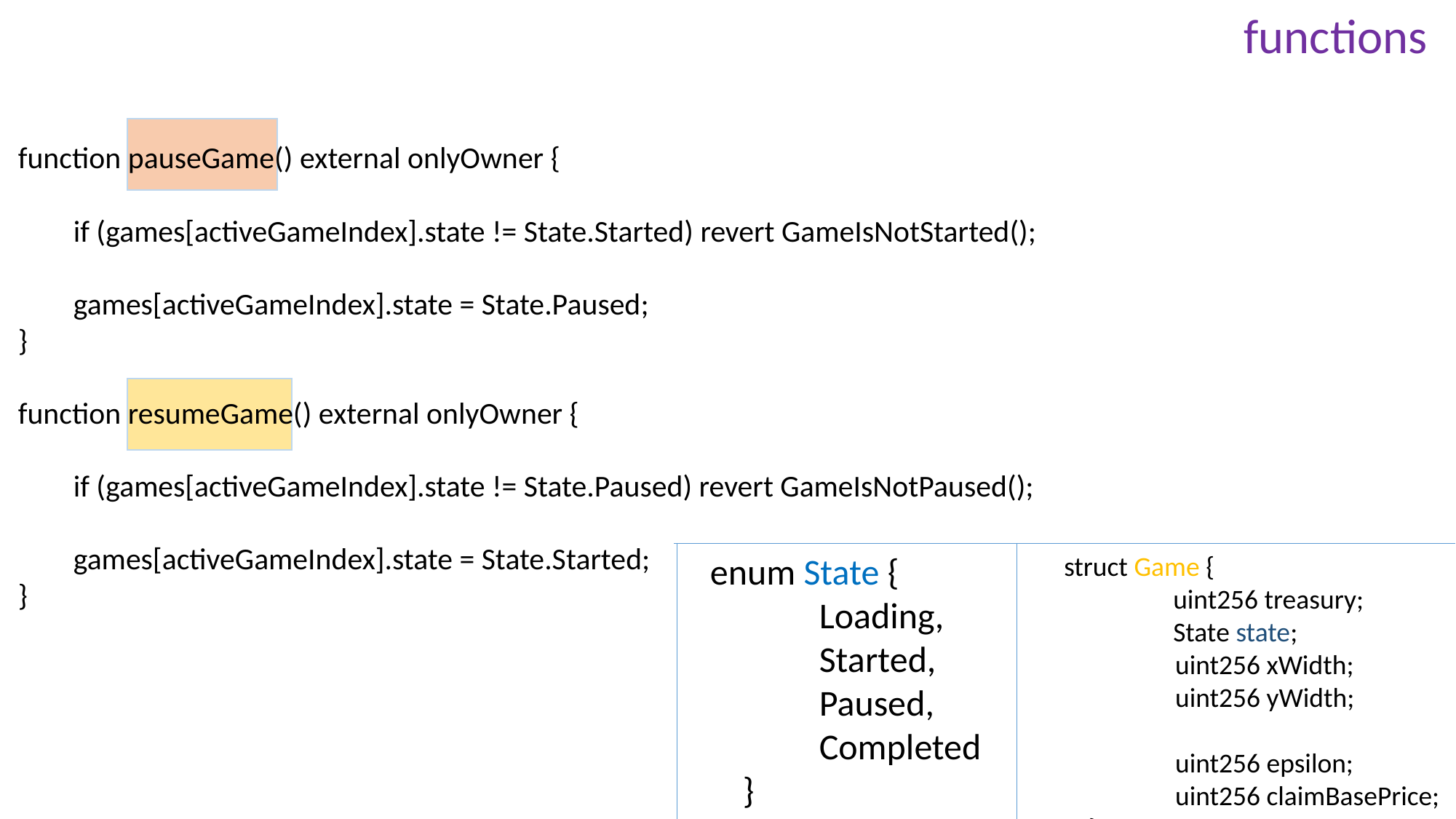

functions

function pauseGame() external onlyOwner {

        if (games[activeGameIndex].state != State.Started) revert GameIsNotStarted();

        games[activeGameIndex].state = State.Paused;
}

function resumeGame() external onlyOwner {

        if (games[activeGameIndex].state != State.Paused) revert GameIsNotPaused();

        games[activeGameIndex].state = State.Started;
}

enum State {
	Loading,
	Started,
        	Paused,
        	Completed
    }
struct Game {
	uint256 treasury;
	State state;
                  uint256 xWidth;
                  uint256 yWidth;
                  uint256 epsilon;
                  uint256 claimBasePrice;
    }